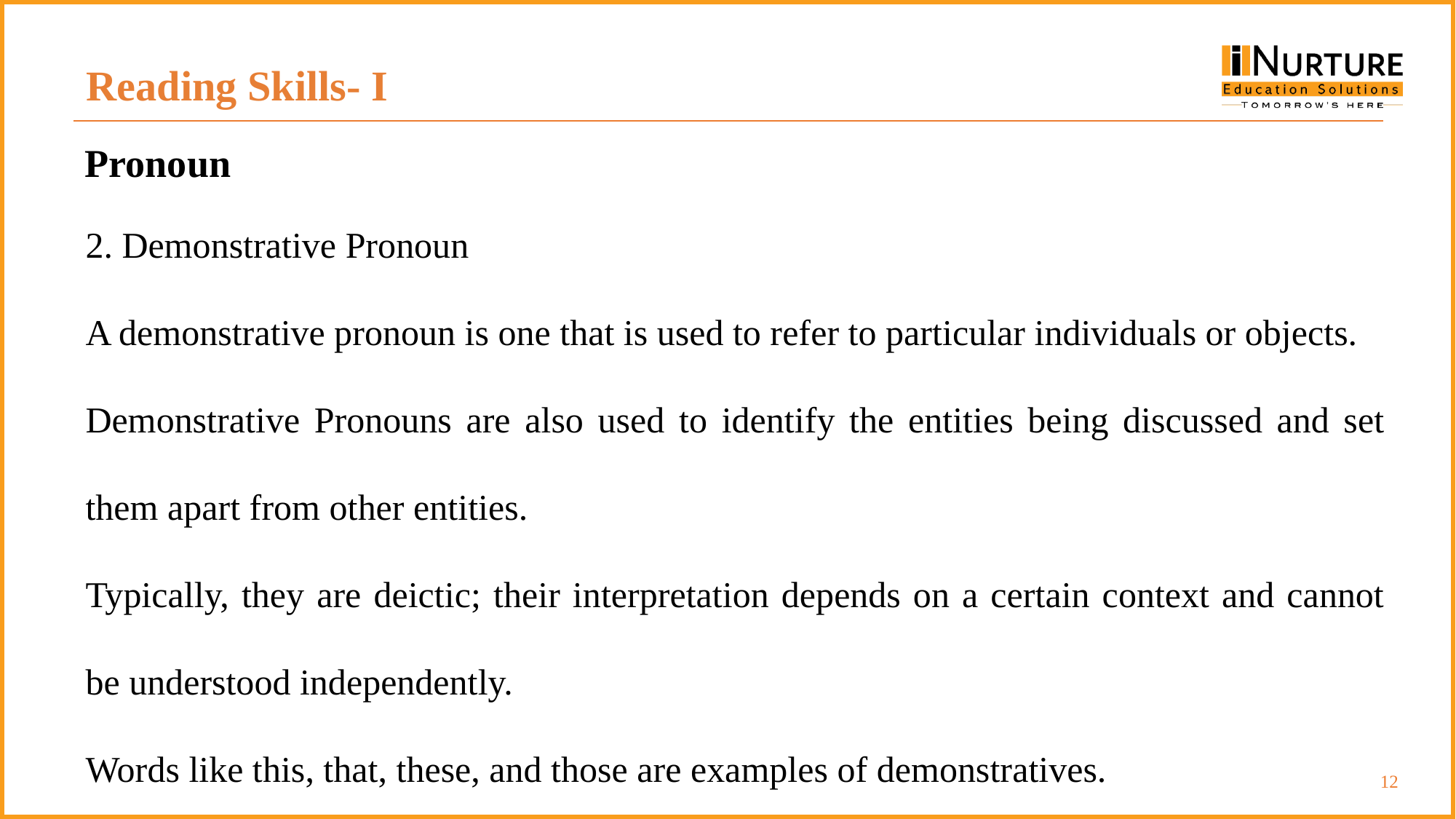

Reading Skills- I
Pronoun
2. Demonstrative Pronoun
A demonstrative pronoun is one that is used to refer to particular individuals or objects.
Demonstrative Pronouns are also used to identify the entities being discussed and set them apart from other entities.
Typically, they are deictic; their interpretation depends on a certain context and cannot be understood independently.
Words like this, that, these, and those are examples of demonstratives.
12